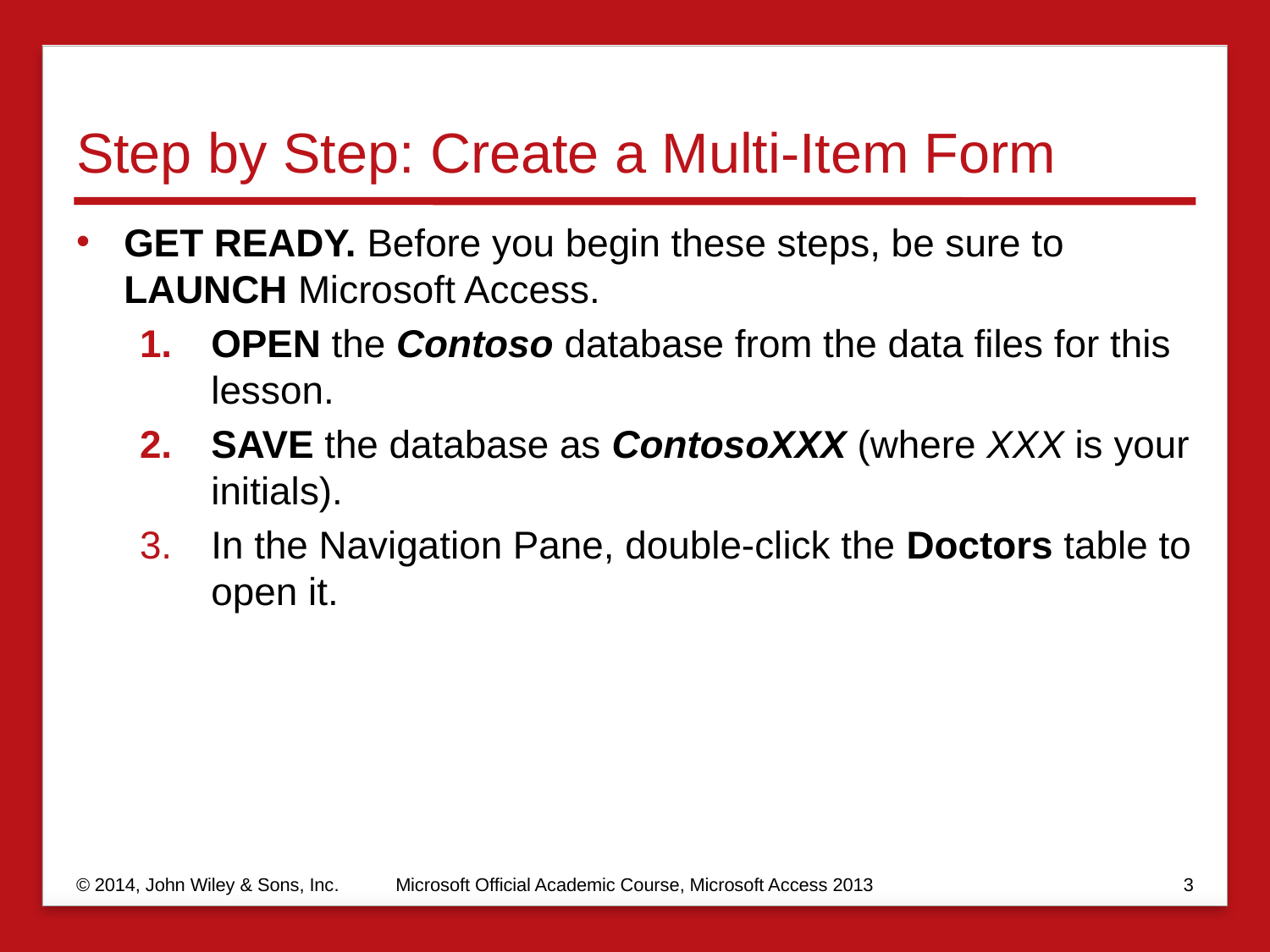

# Step by Step: Create a Multi-Item Form
GET READY. Before you begin these steps, be sure to LAUNCH Microsoft Access.
OPEN the Contoso database from the data files for this lesson.
SAVE the database as ContosoXXX (where XXX is your initials).
In the Navigation Pane, double-click the Doctors table to open it.
© 2014, John Wiley & Sons, Inc.
Microsoft Official Academic Course, Microsoft Access 2013
3